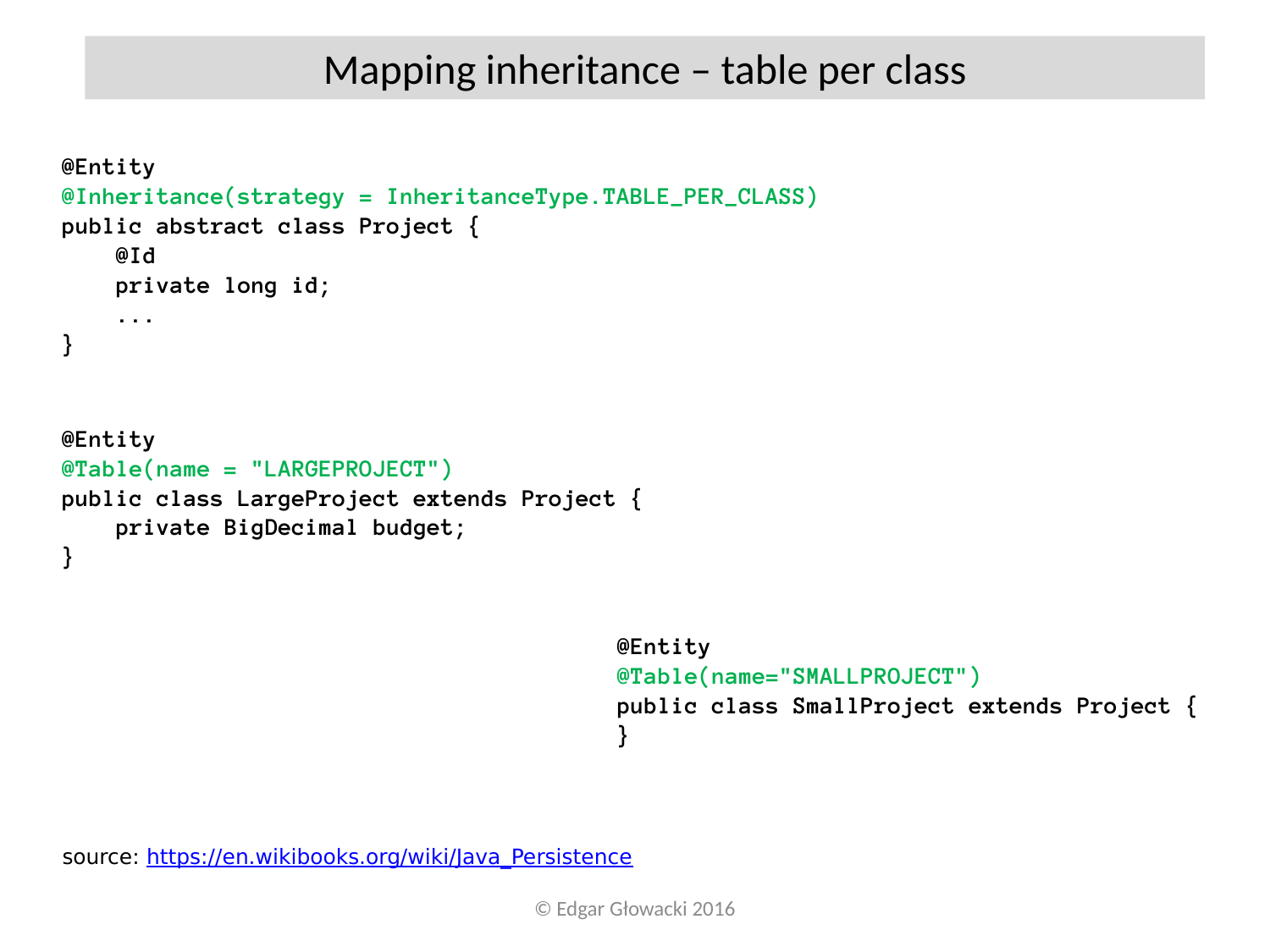

Mapping inheritance – table per class
@Entity
@Inheritance(strategy = InheritanceType.TABLE_PER_CLASS)
public abstract class Project {
    @Id
    private long id;
    ...
}
@Entity
@Table(name = "LARGEPROJECT")
public class LargeProject extends Project {
    private BigDecimal budget;
}
@Entity
@Table(name="SMALLPROJECT")
public class SmallProject extends Project {
}
source: https://en.wikibooks.org/wiki/Java_Persistence
© Edgar Głowacki 2016